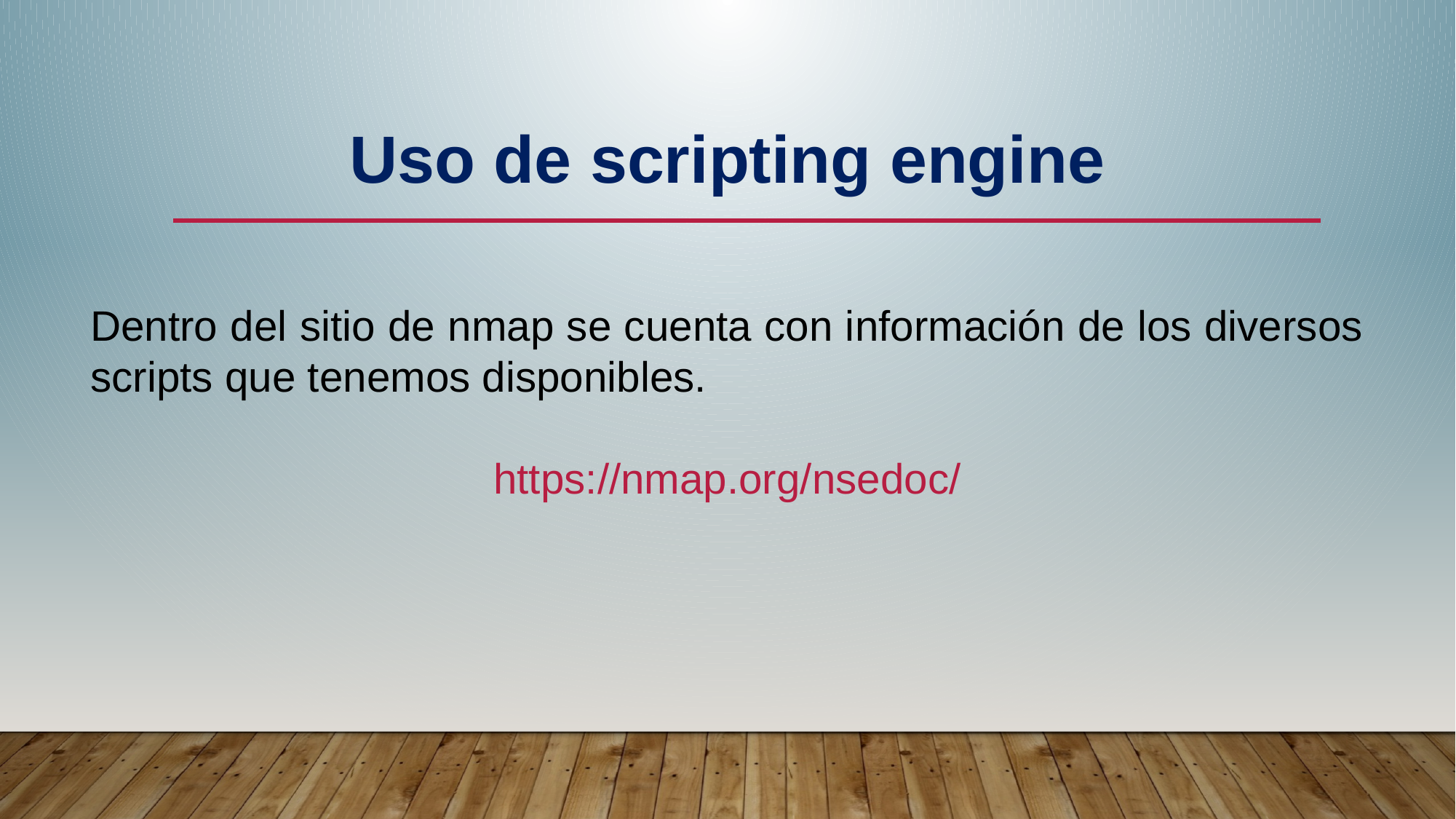

Uso de scripting engine
Dentro del sitio de nmap se cuenta con información de los diversos scripts que tenemos disponibles.

https://nmap.org/nsedoc/